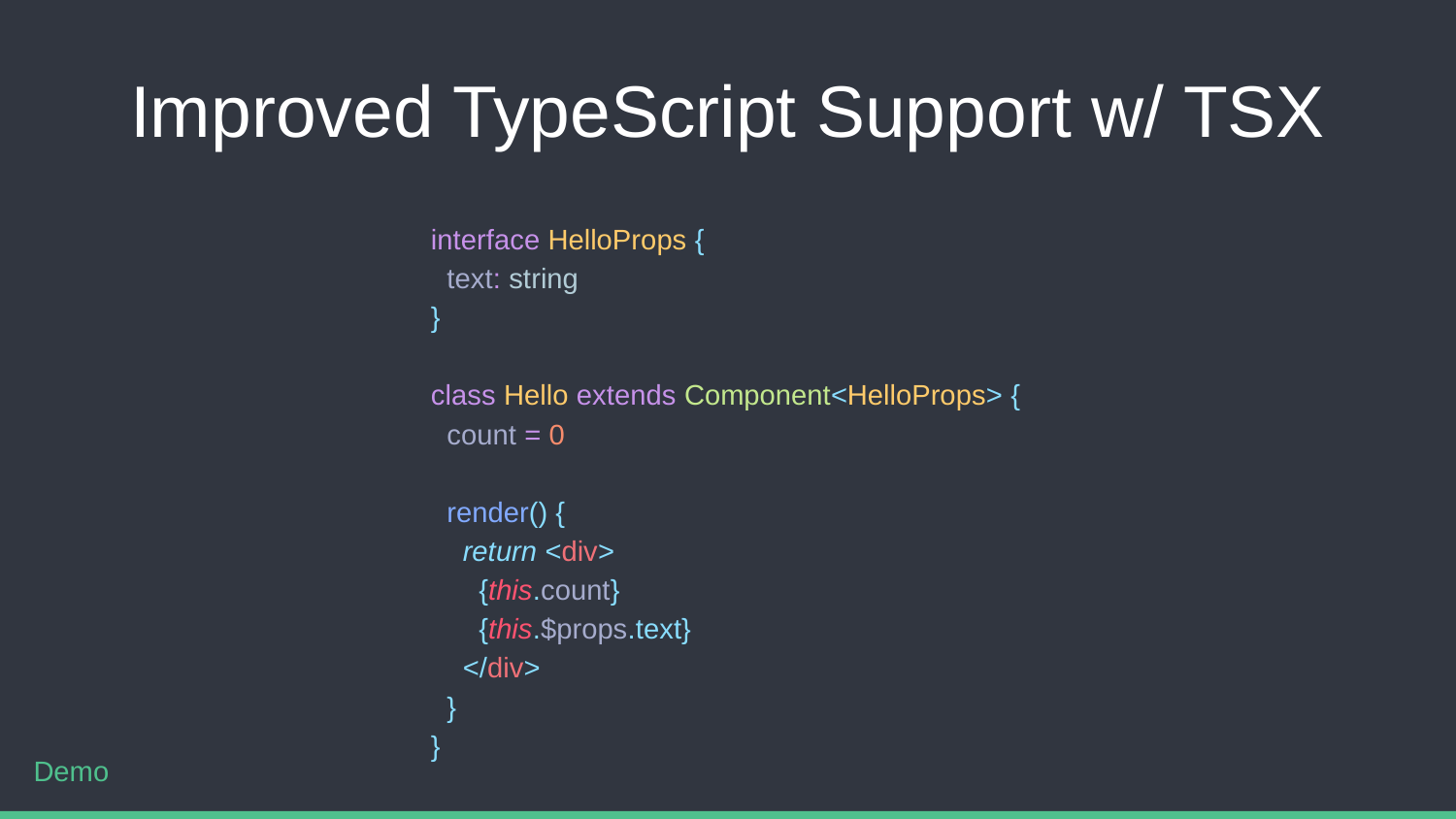

# Improved TypeScript Support w/ TSX
interface HelloProps {
  text: string
}

class Hello extends Component<HelloProps> {
  count = 0

  render() {
    return <div>
      {this.count}
      {this.$props.text}
    </div>
  }
}
Demo